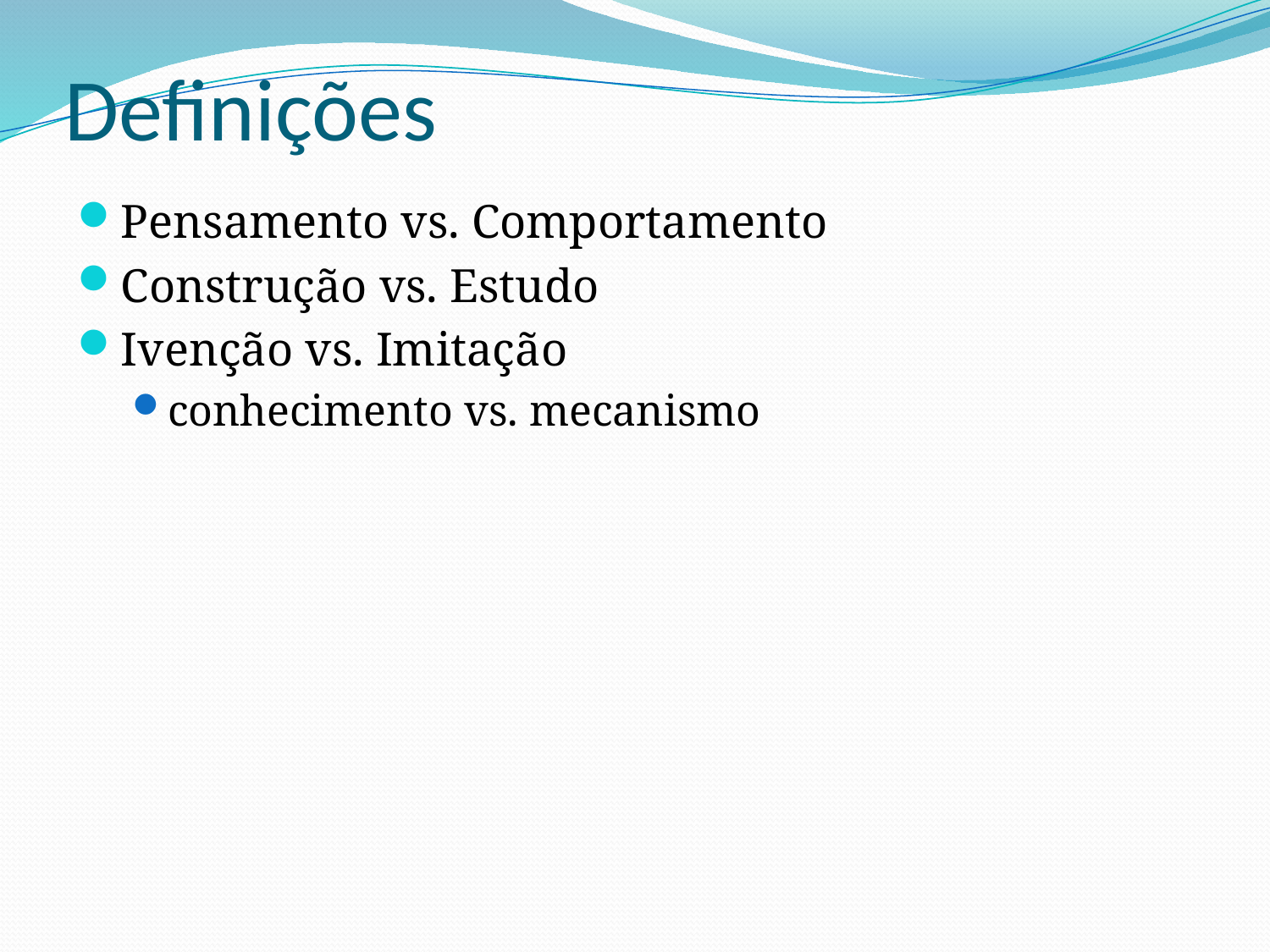

# Definições
Pensamento vs. Comportamento
Construção vs. Estudo
Ivenção vs. Imitação
conhecimento vs. mecanismo